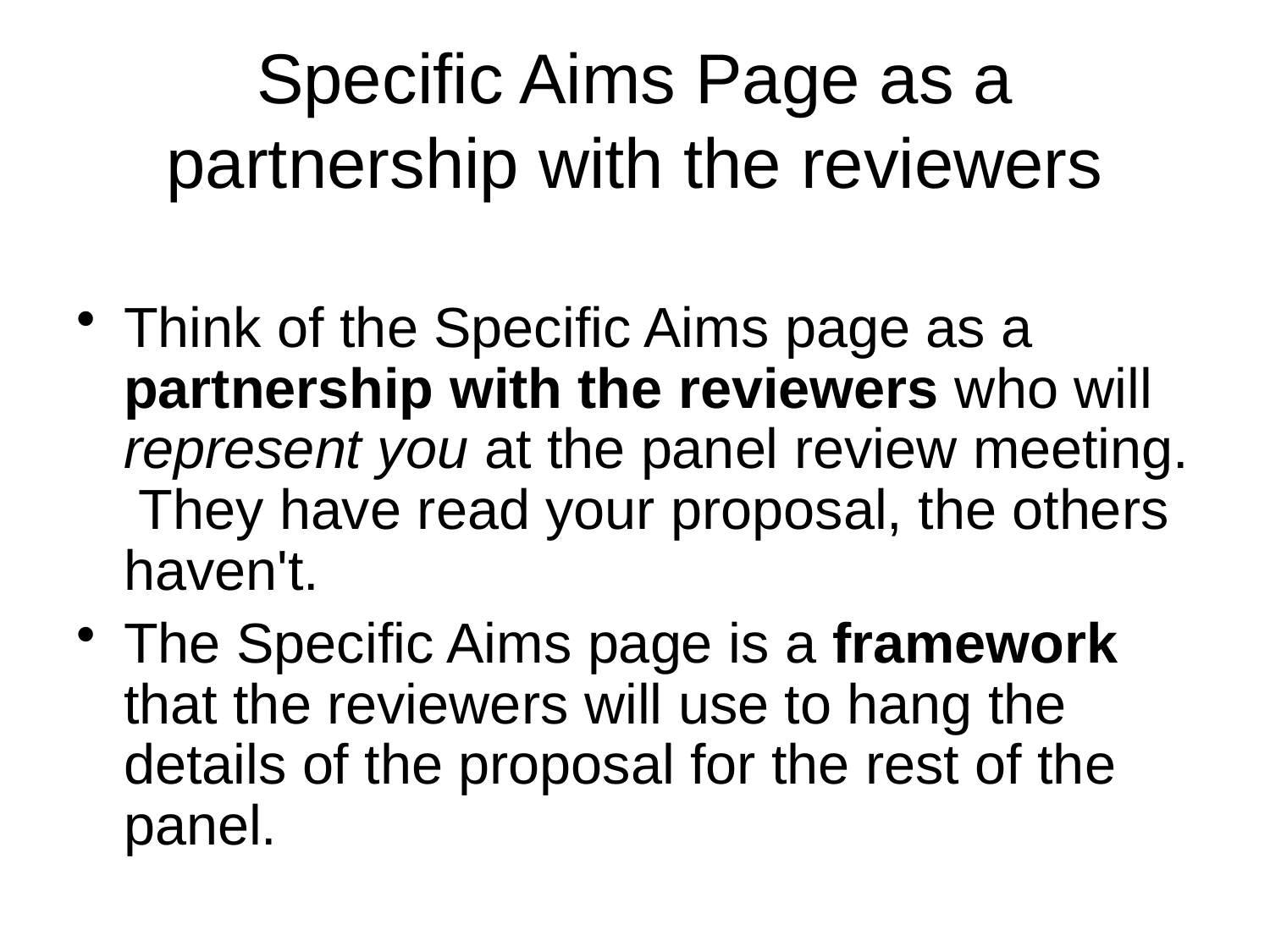

# Specific Aims Page as a partnership with the reviewers
Think of the Specific Aims page as a partnership with the reviewers who will represent you at the panel review meeting.  They have read your proposal, the others haven't.
The Specific Aims page is a framework  that the reviewers will use to hang the details of the proposal for the rest of the panel.